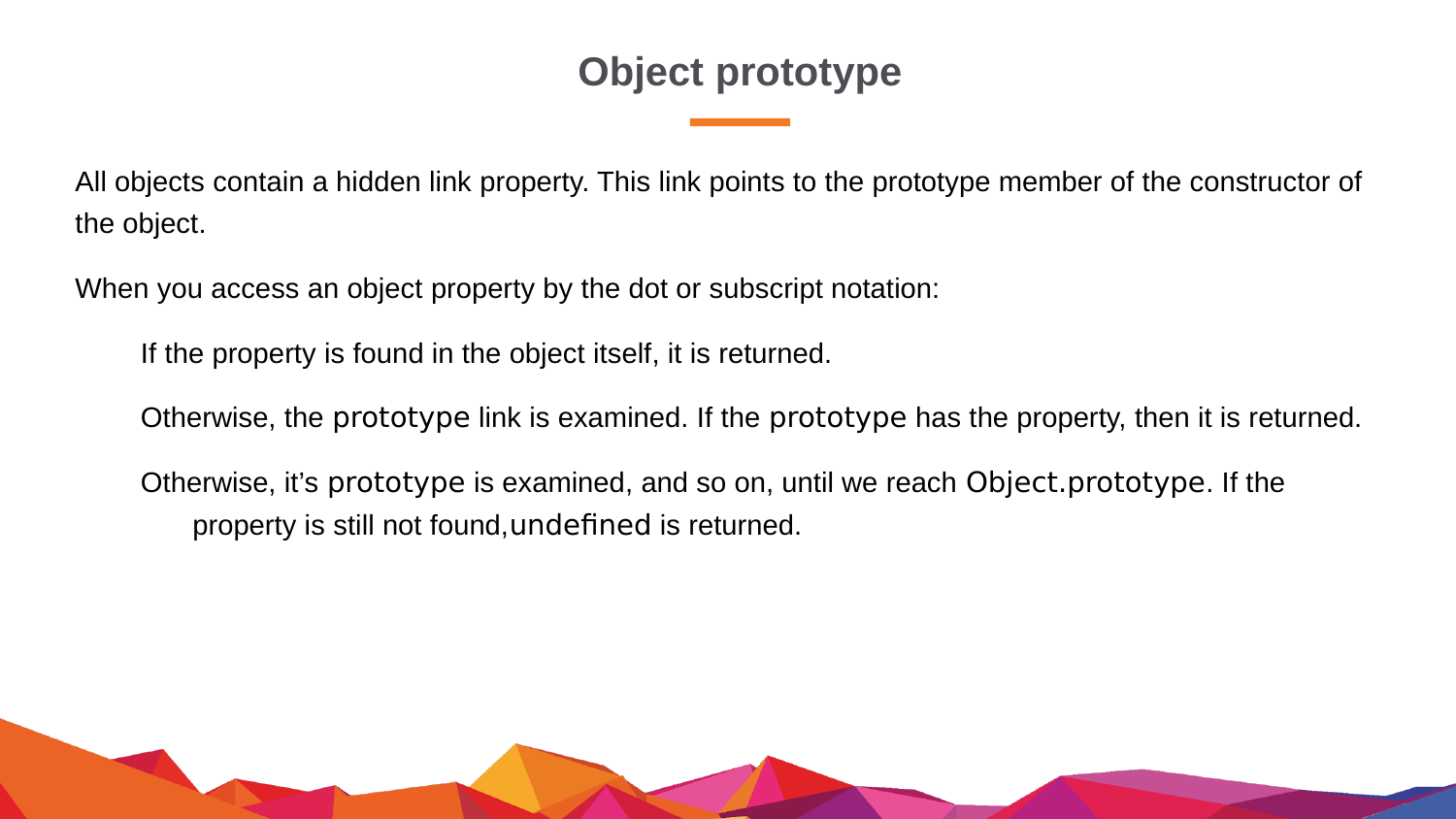

# Object prototype

All objects contain a hidden link property. This link points to the prototype member of the constructor of the object.
When you access an object property by the dot or subscript notation:
If the property is found in the object itself, it is returned.
Otherwise, the prototype link is examined. If the prototype has the property, then it is returned.
Otherwise, it’s prototype is examined, and so on, until we reach Object.prototype. If the property is still not found,undefined is returned.